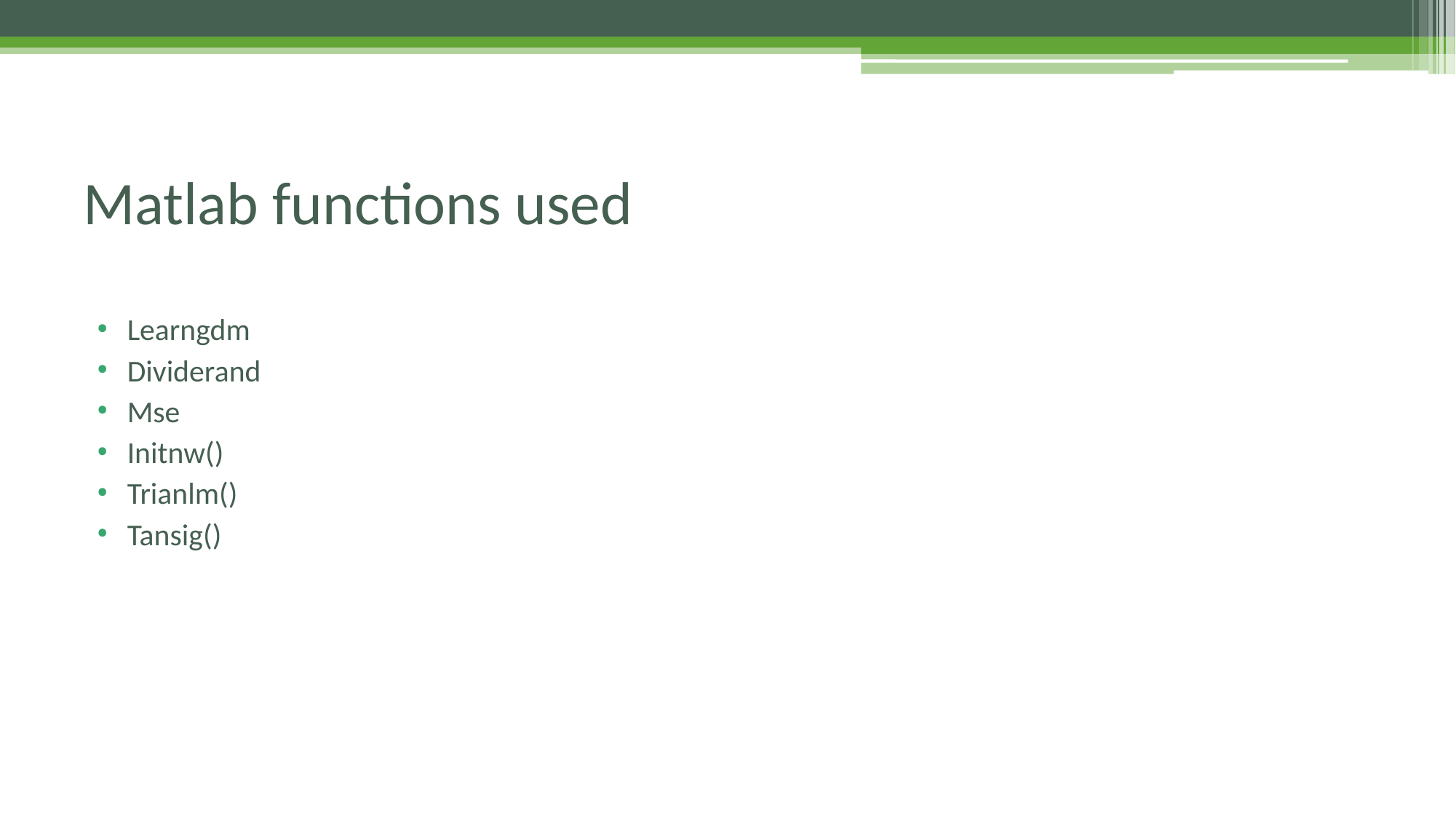

# Matlab functions used

Learngdm
Dividerand
Mse
Initnw()
Trianlm()
Tansig()